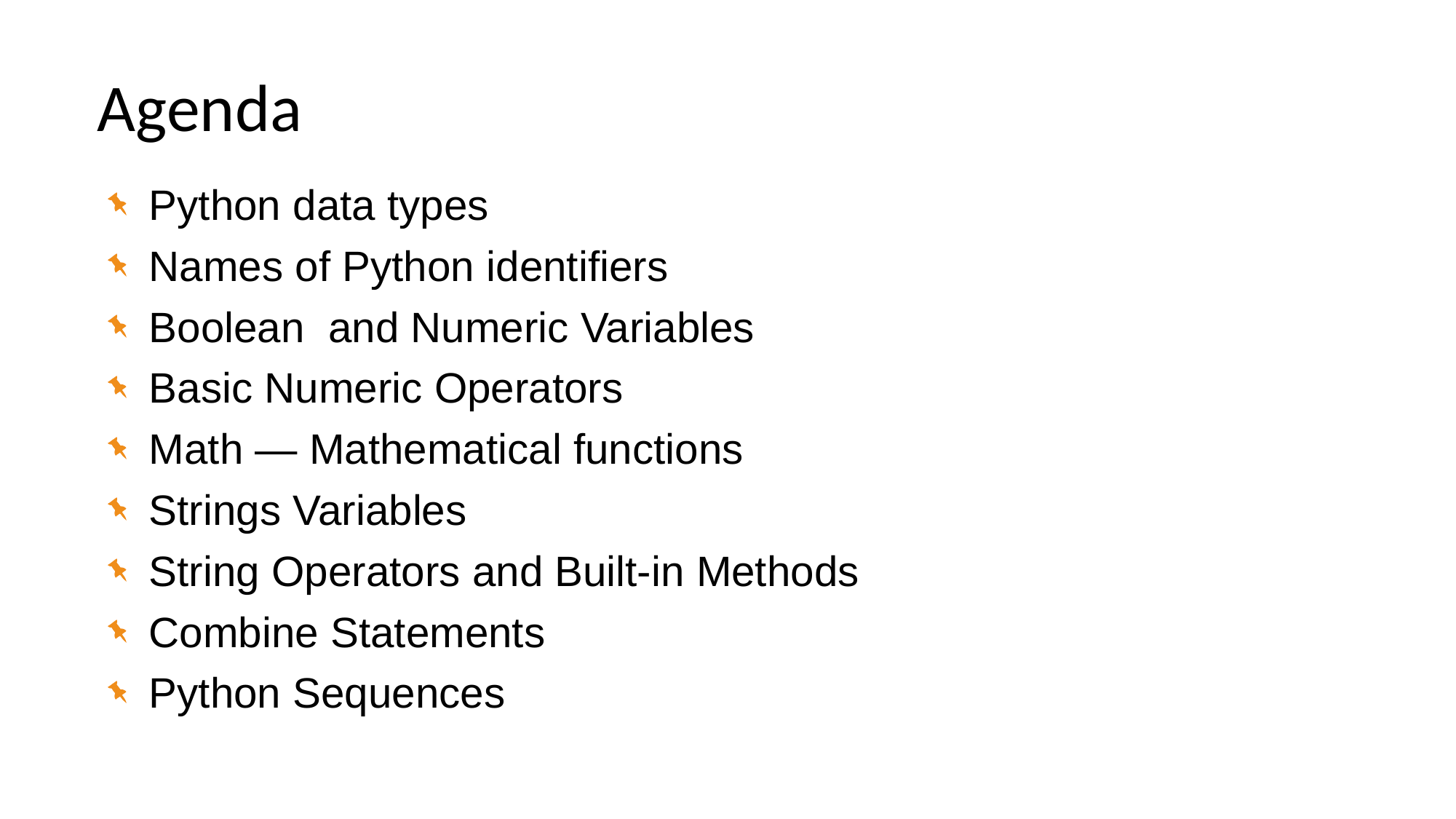

# Agenda
Python data types
Names of Python identifiers
Boolean  and Numeric Variables
Basic Numeric Operators
Math — Mathematical functions
Strings Variables
String Operators and Built-in Methods
Combine Statements
Python Sequences